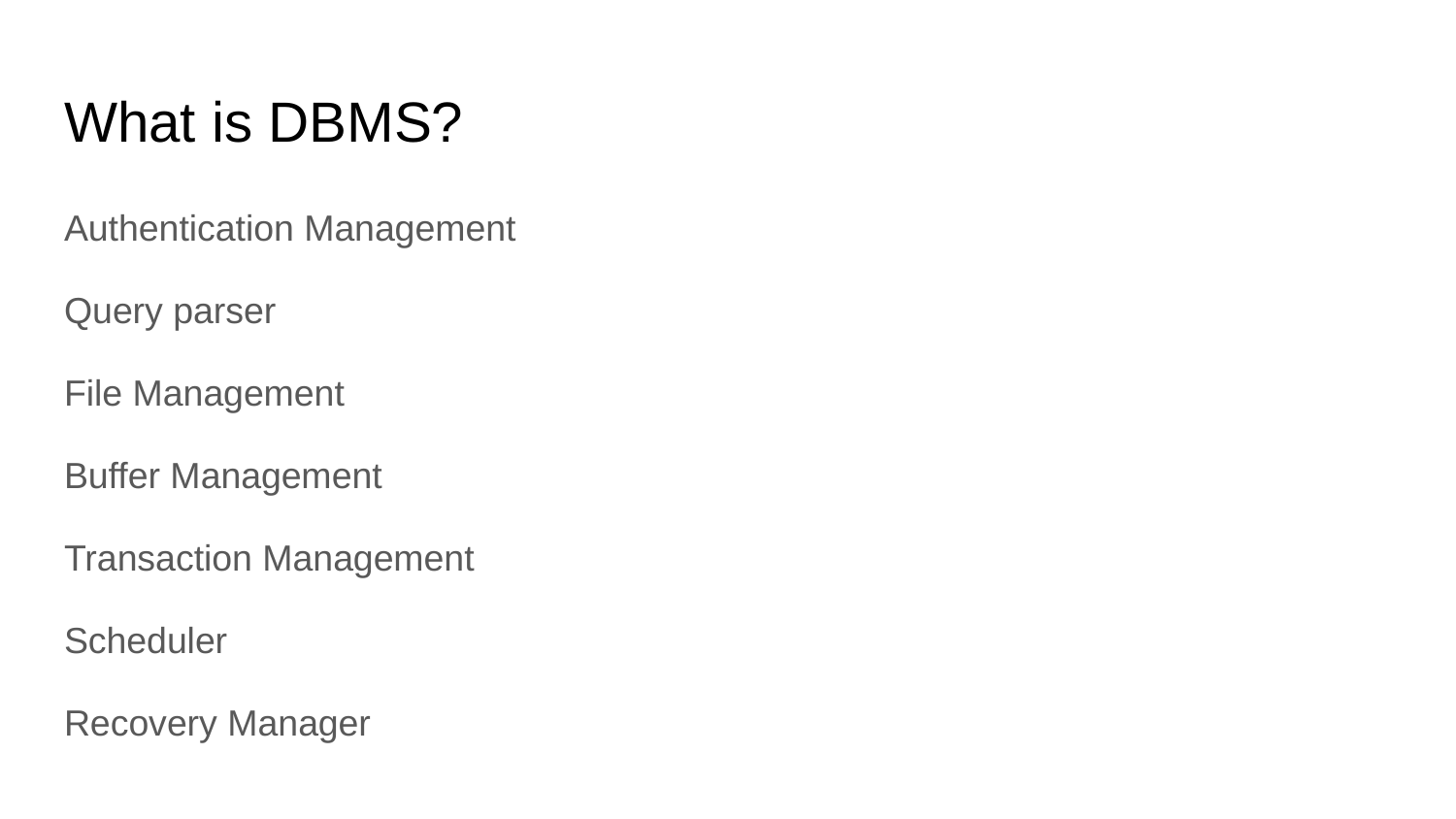

# What is DBMS?
Authentication Management
Query parser
File Management
Buffer Management
Transaction Management
Scheduler
Recovery Manager